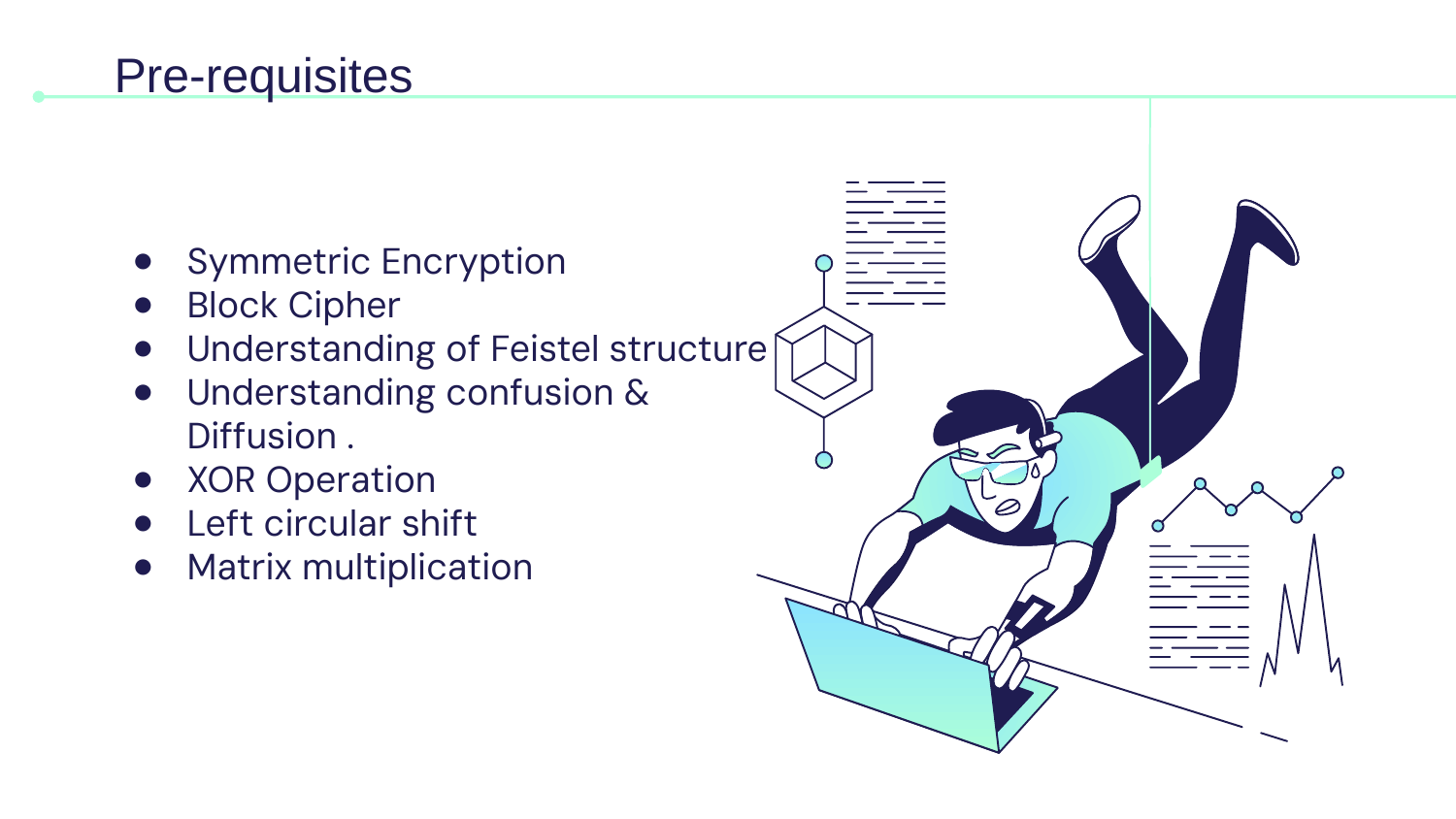

Pre-requisites

Symmetric Encryption
Block Cipher
Understanding of Feistel structure
Understanding confusion & Diffusion .
XOR Operation
Left circular shift
Matrix multiplication